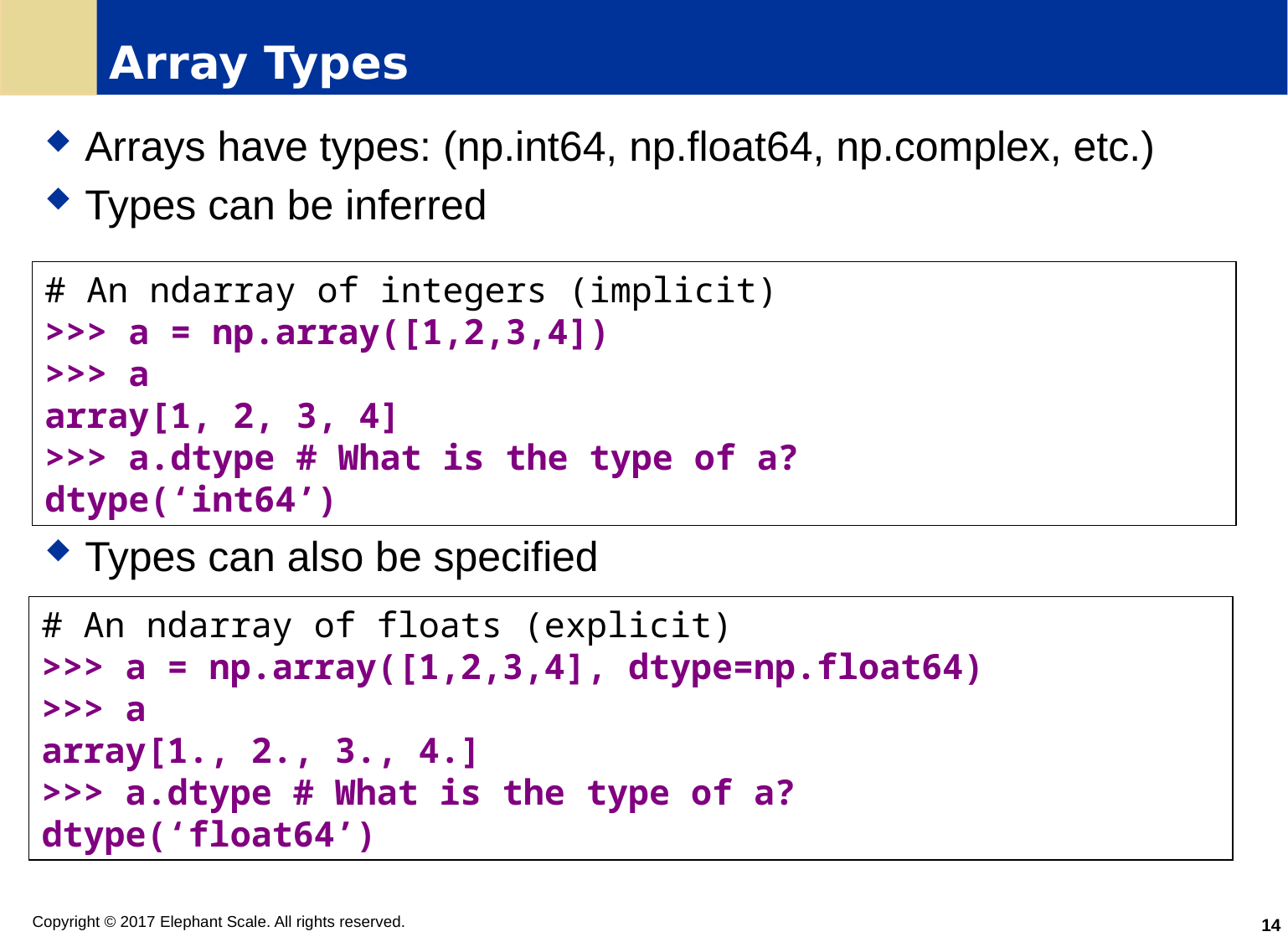

# Array Types
Arrays have types: (np.int64, np.float64, np.complex, etc.)
Types can be inferred

Types can also be specified

# An ndarray of integers (implicit)
>>> a = np.array([1,2,3,4])
>>> a
array[1, 2, 3, 4]
>>> a.dtype # What is the type of a?
dtype(‘int64’)
# An ndarray of floats (explicit)
>>> a = np.array([1,2,3,4], dtype=np.float64)
>>> a
array[1., 2., 3., 4.]
>>> a.dtype # What is the type of a?
dtype(‘float64’)
14
Copyright © 2017 Elephant Scale. All rights reserved.